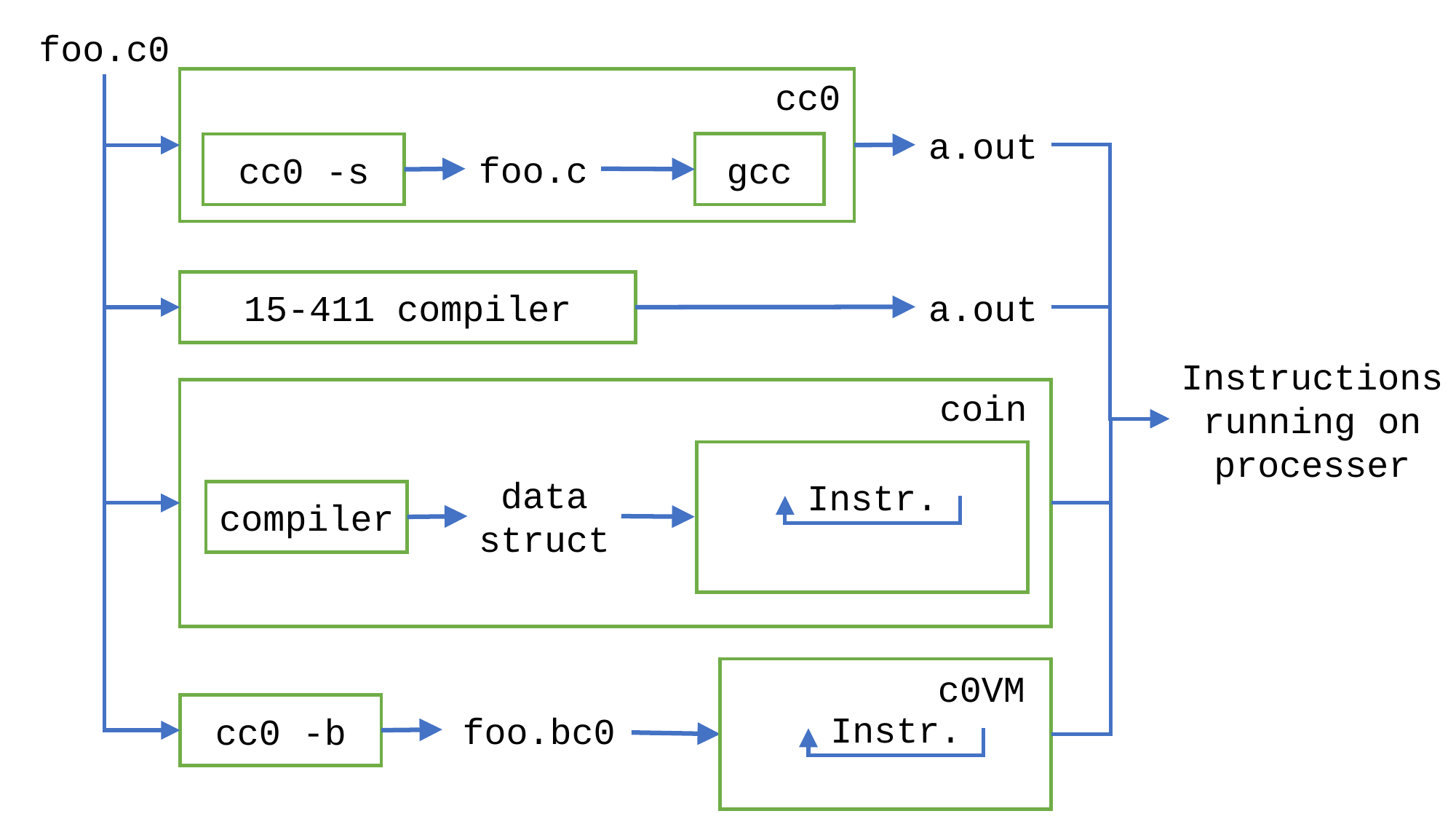

foo.c0
cc0

a.out
gcc
cc0 -s
foo.c
15-411 compiler
a.out
Instructions running on processer
coin

data struct
Instr.
compiler

c0VM
cc0 -b
Instr.
foo.bc0